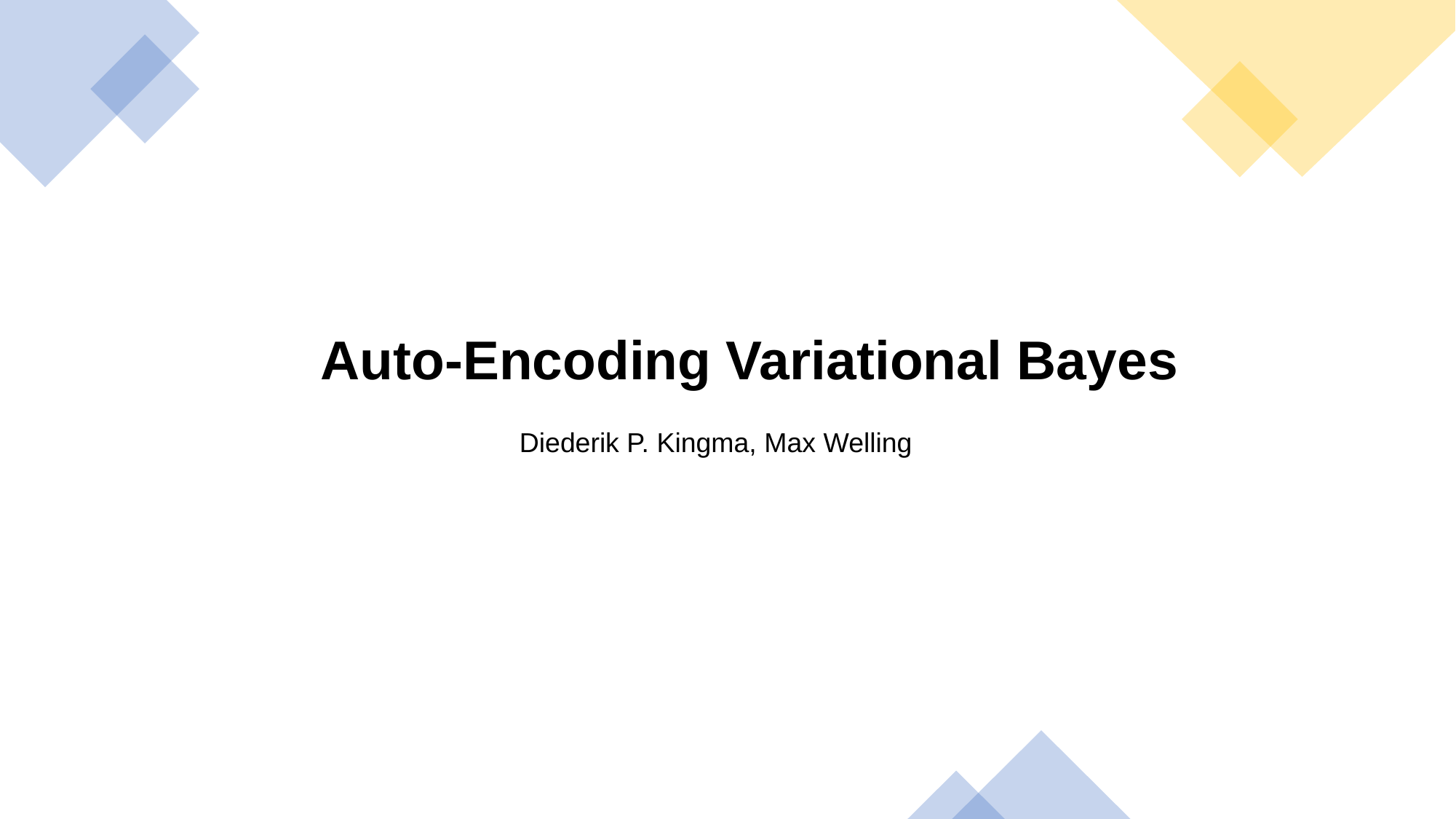

Auto-Encoding Variational Bayes
Diederik P. Kingma, Max Welling